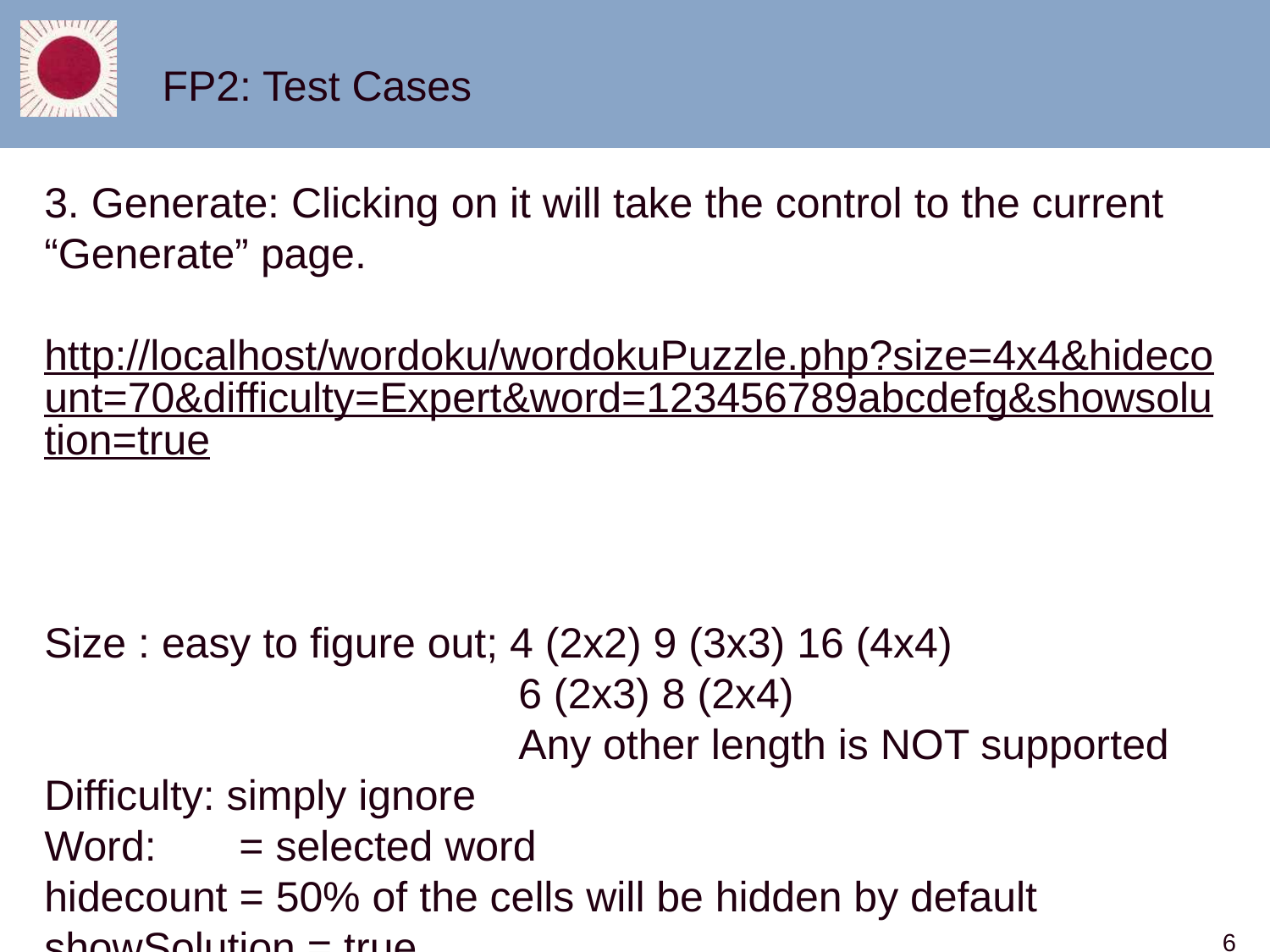

FP2: Test Cases
3. Generate: Clicking on it will take the control to the current “Generate” page.

http://localhost/wordoku/wordokuPuzzle.php?size=4x4&hidecount=70&difficulty=Expert&word=123456789abcdefg&showsolution=true

Size : easy to figure out; 4 (2x2) 9 (3x3) 16 (4x4)
                                        6 (2x3) 8 (2x4)
                                        Any other length is NOT supported
Difficulty: simply ignore
Word:       = selected word
hidecount = 50% of the cells will be hidden by default
showSolution = true

6